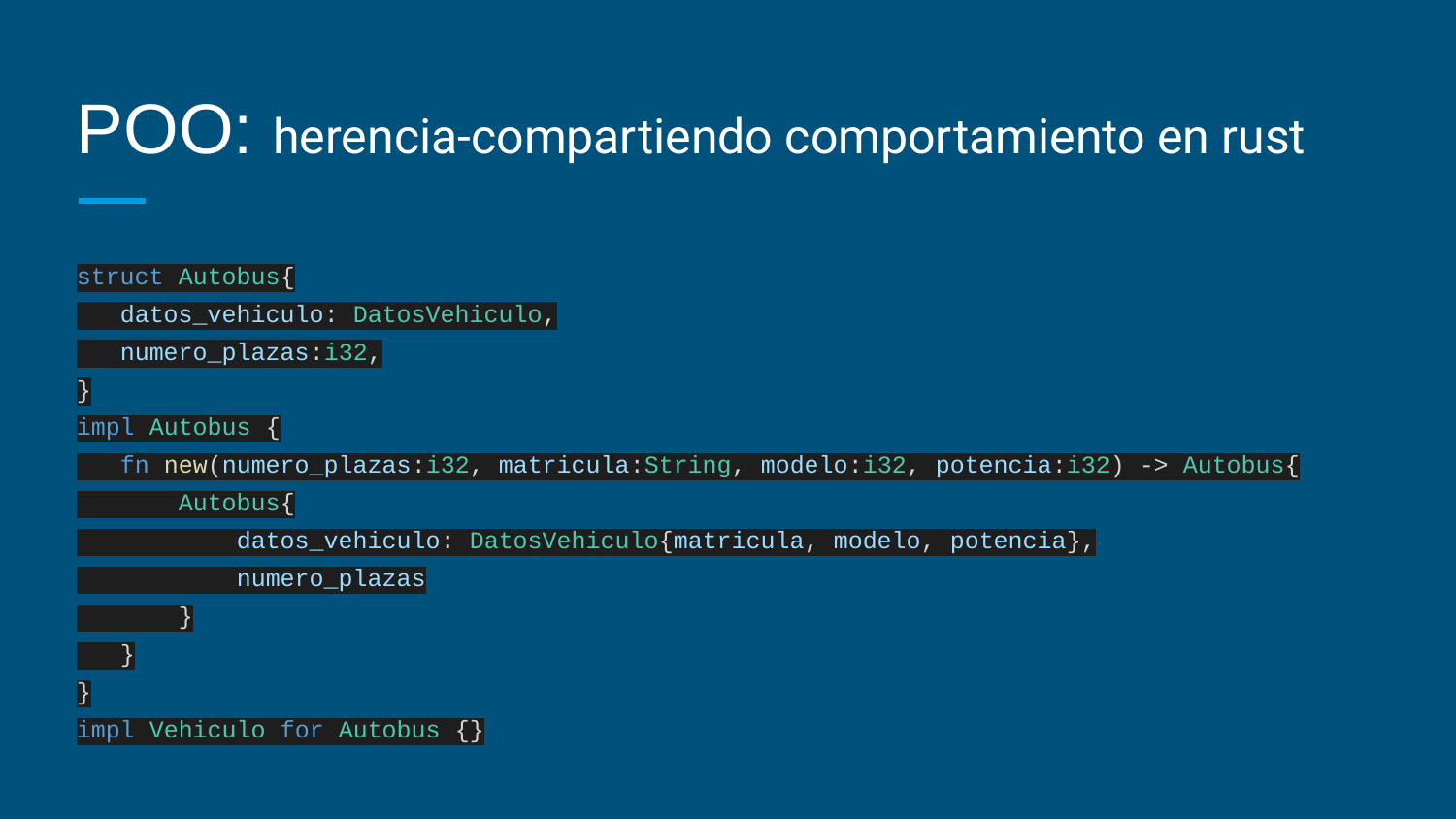

# POO: herencia-compartiendo comportamiento en rust
struct Autobus{
   datos_vehiculo: DatosVehiculo,
   numero_plazas:i32,
}
impl Autobus {
   fn new(numero_plazas:i32, matricula:String, modelo:i32, potencia:i32) -> Autobus{
       Autobus{
           datos_vehiculo: DatosVehiculo{matricula, modelo, potencia},
           numero_plazas
       }
   }
}
impl Vehiculo for Autobus {}